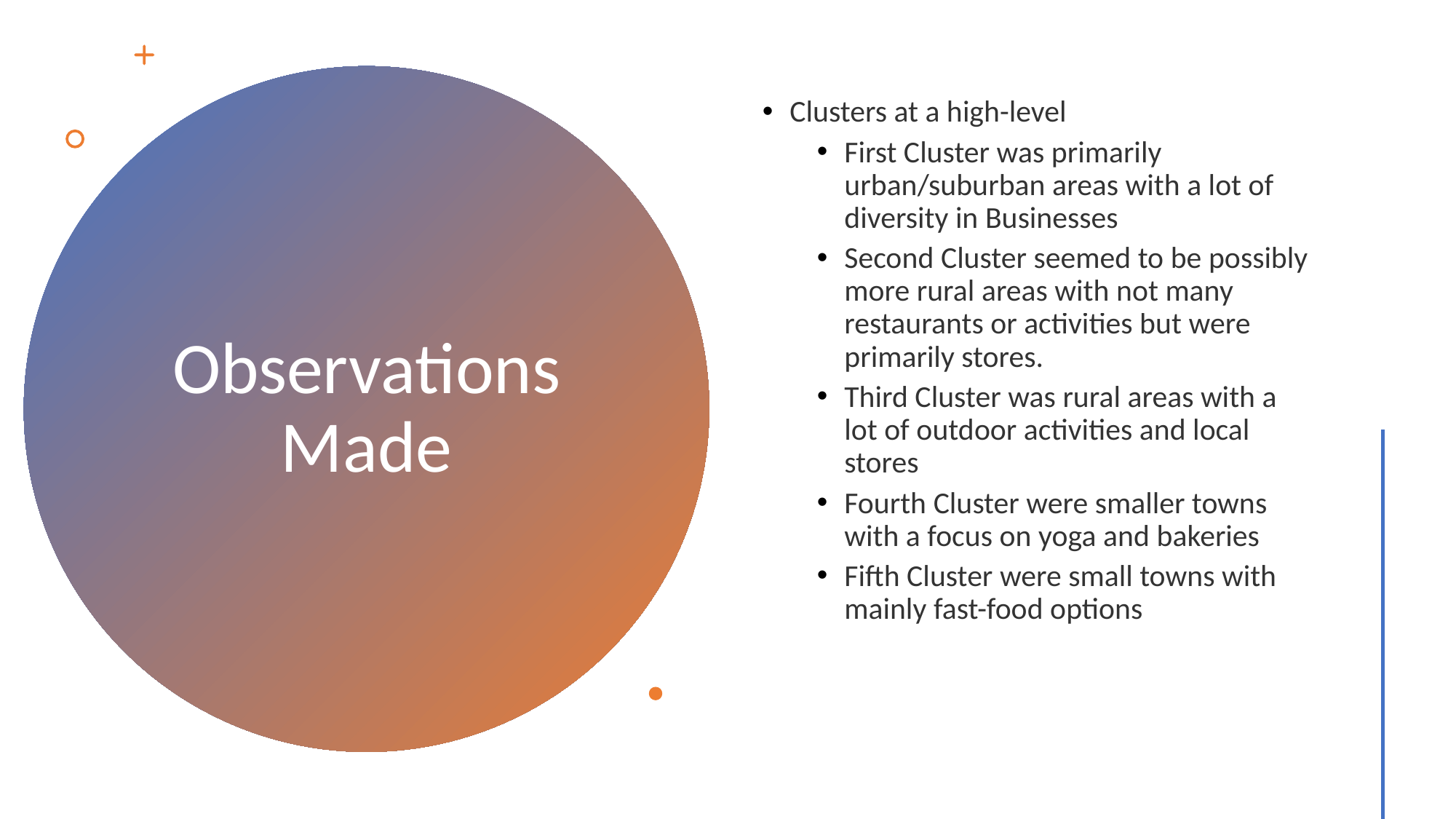

Clusters at a high-level
First Cluster was primarily urban/suburban areas with a lot of diversity in Businesses
Second Cluster seemed to be possibly more rural areas with not many restaurants or activities but were primarily stores.
Third Cluster was rural areas with a lot of outdoor activities and local stores
Fourth Cluster were smaller towns with a focus on yoga and bakeries
Fifth Cluster were small towns with mainly fast-food options

# Observations Made